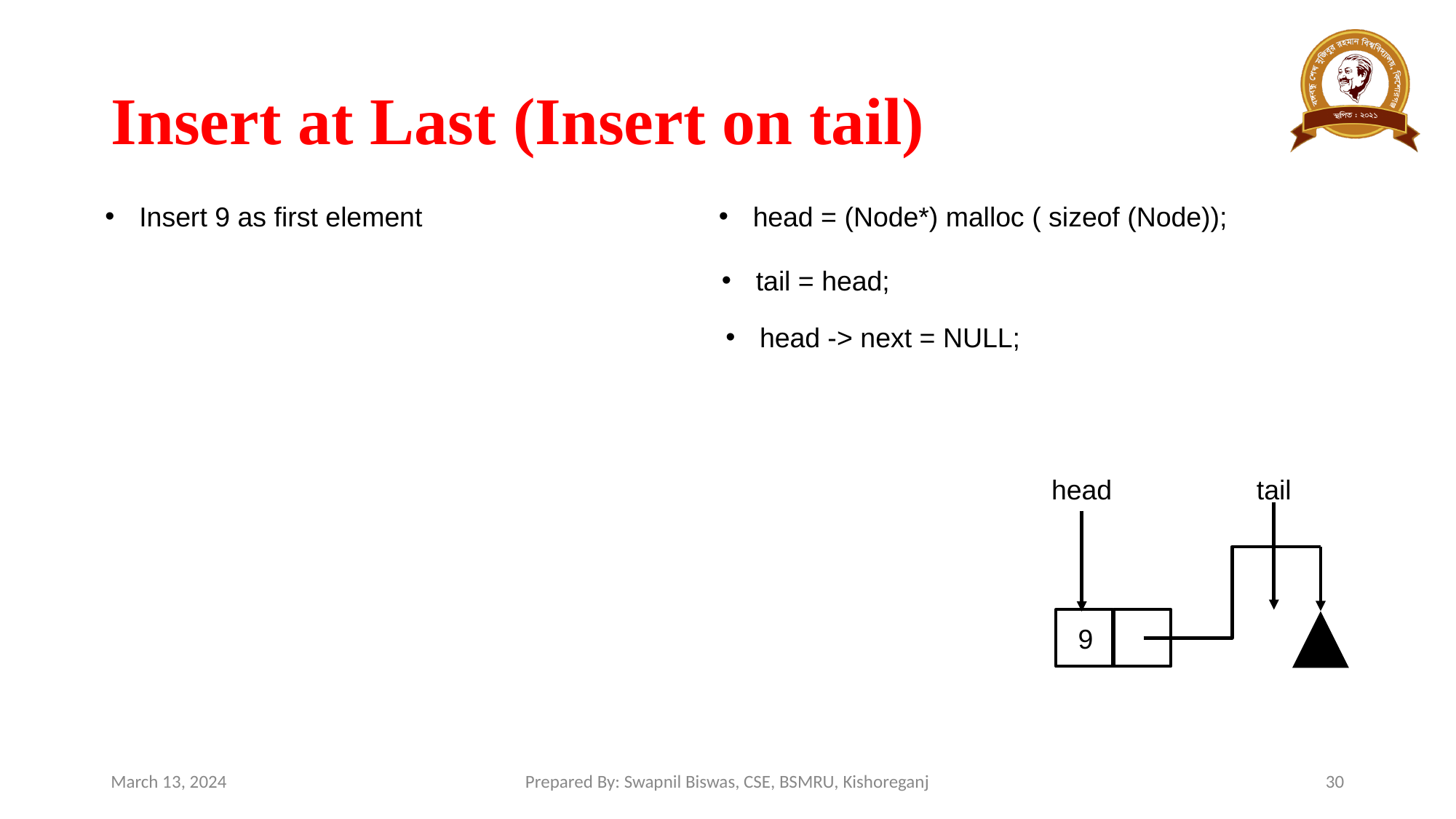

# Insert at Last (Insert on tail)
head = (Node*) malloc ( sizeof (Node));
Insert 9 as first element
tail = head;
head -> next = NULL;
head
tail

9

March 13, 2024
Prepared By: Swapnil Biswas, CSE, BSMRU, Kishoreganj
30